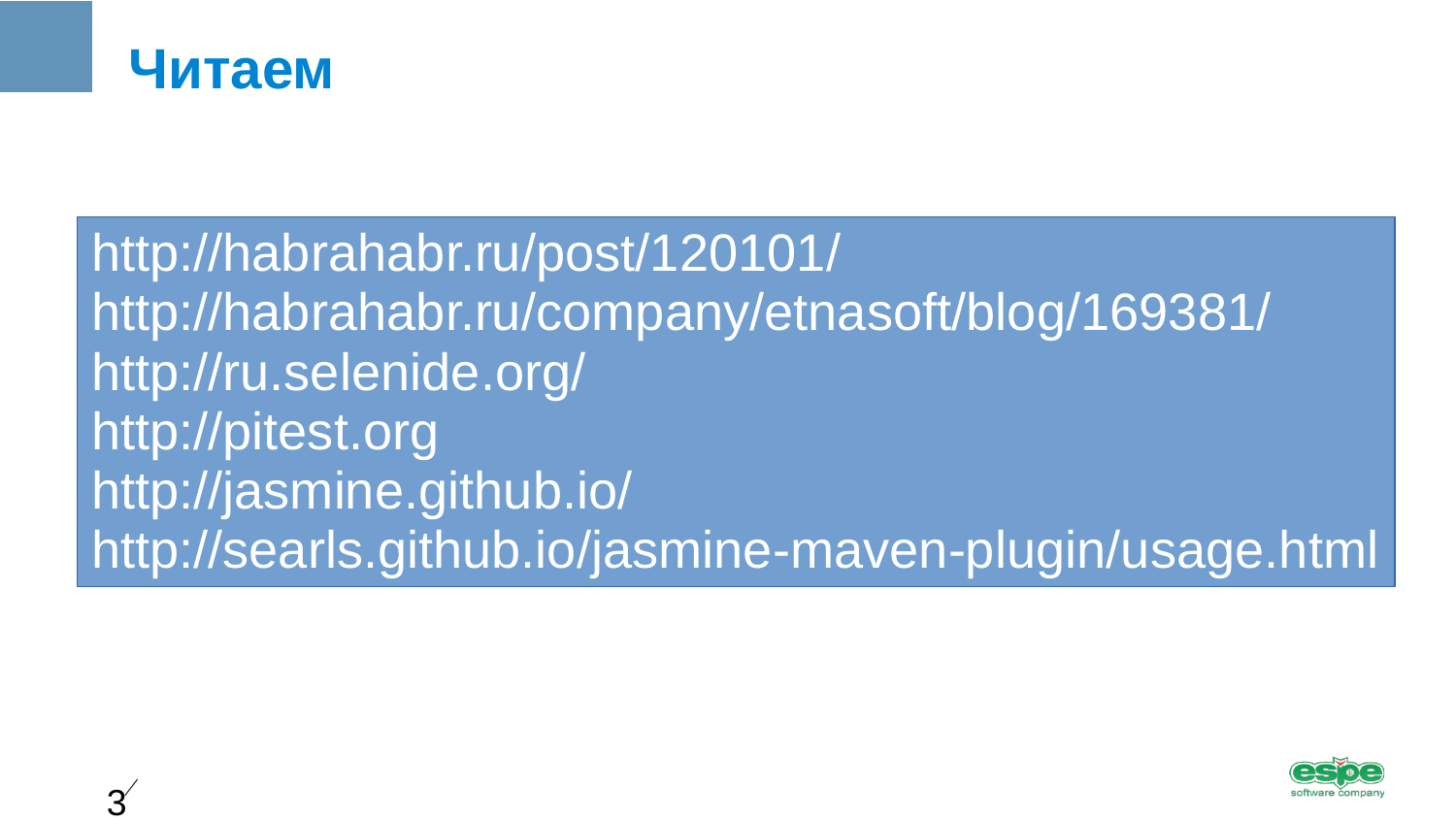

Читаем
http://habrahabr.ru/post/120101/
http://habrahabr.ru/company/etnasoft/blog/169381/
http://ru.selenide.org/
http://pitest.org
http://jasmine.github.io/
http://searls.github.io/jasmine-maven-plugin/usage.html